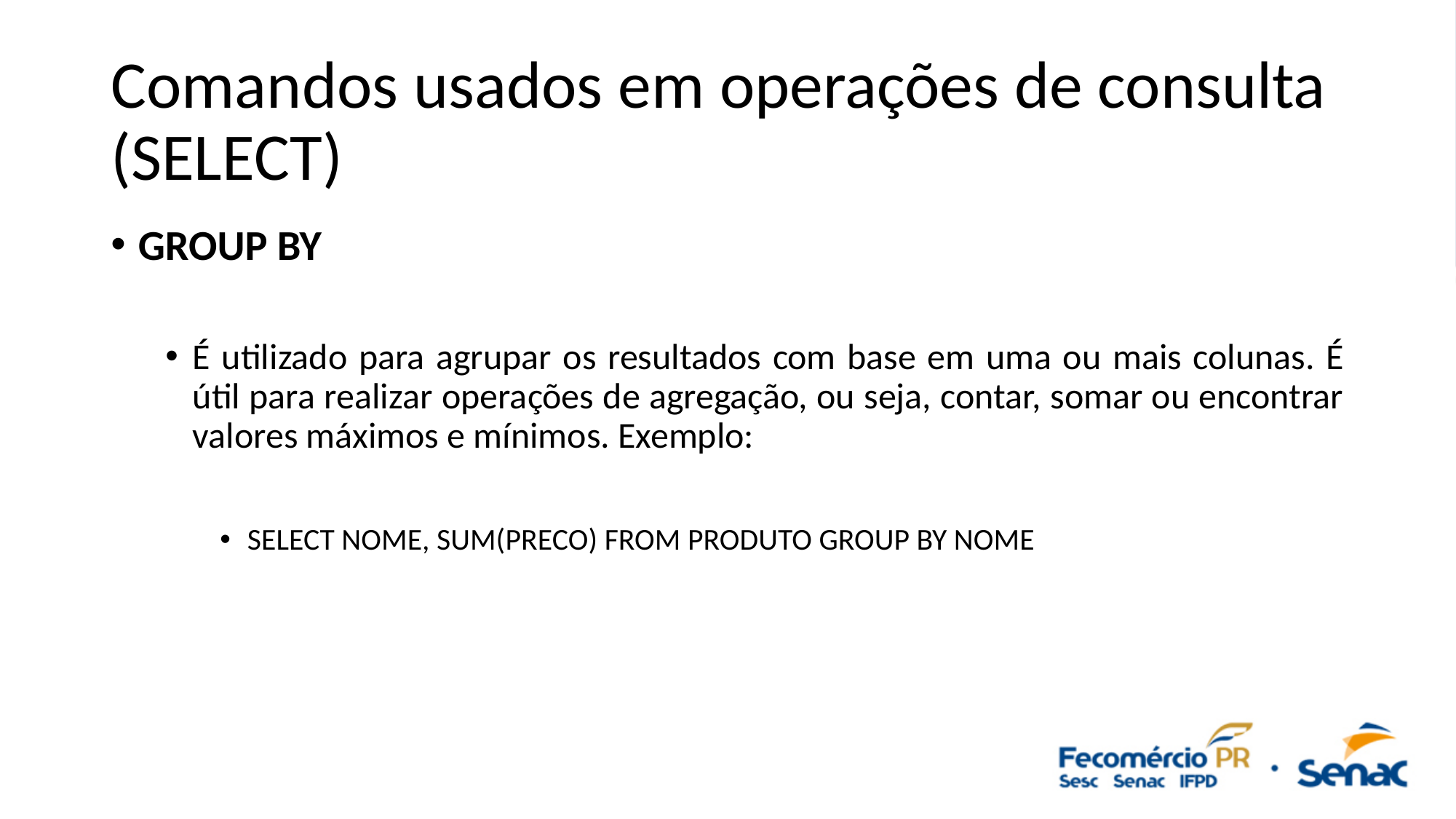

# Comandos usados em operações de consulta (SELECT)
GROUP BY

É utilizado para agrupar os resultados com base em uma ou mais colunas. É útil para realizar operações de agregação, ou seja, contar, somar ou encontrar valores máximos e mínimos. Exemplo:

SELECT NOME, SUM(PRECO) FROM PRODUTO GROUP BY NOME